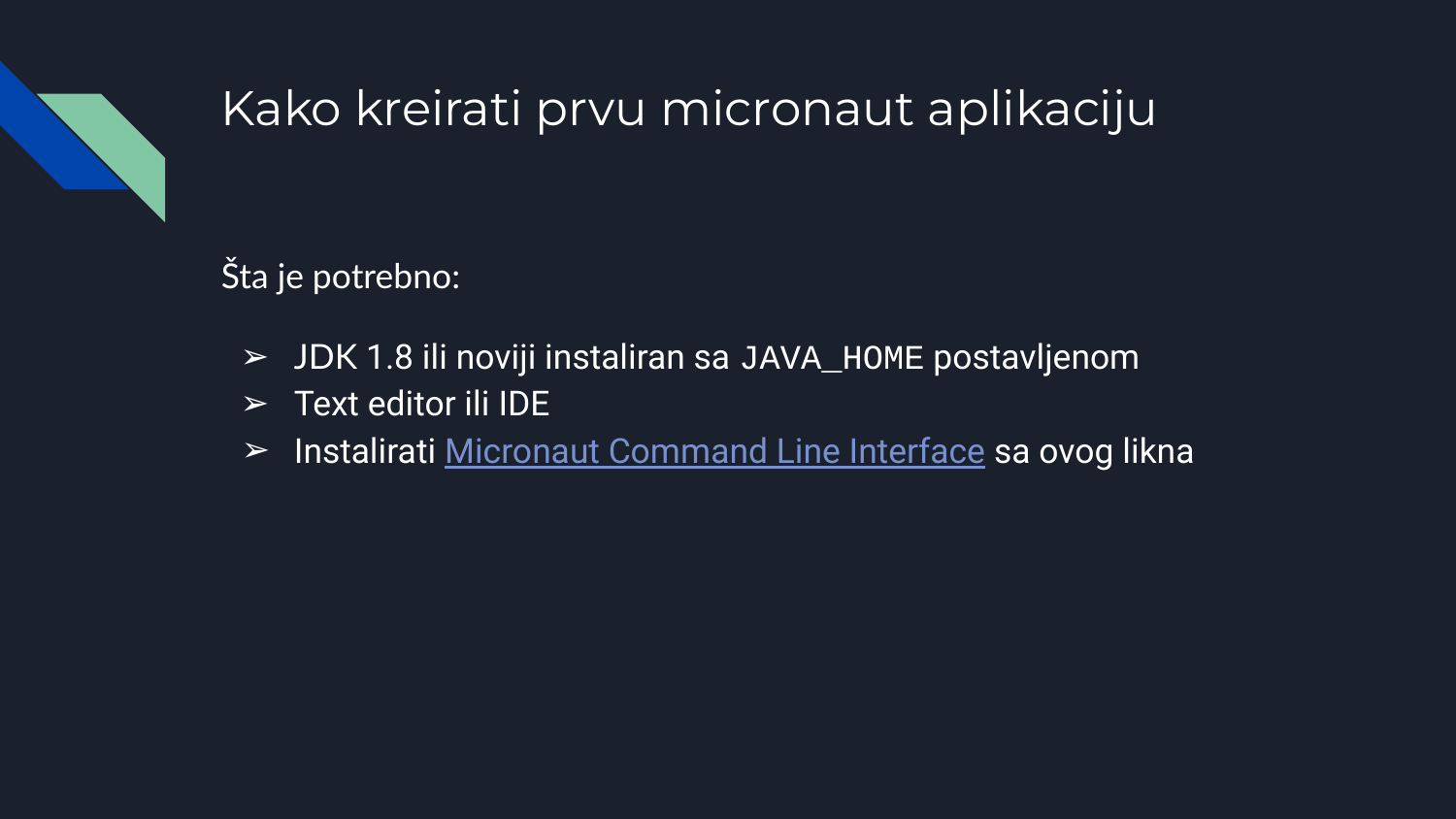

# Kako kreirati prvu micronaut aplikaciju
Šta je potrebno:
JDK 1.8 ili noviji instaliran sa JAVA_HOME postavljenom
Text editor ili IDE
Instalirati Micronaut Command Line Interface sa ovog likna